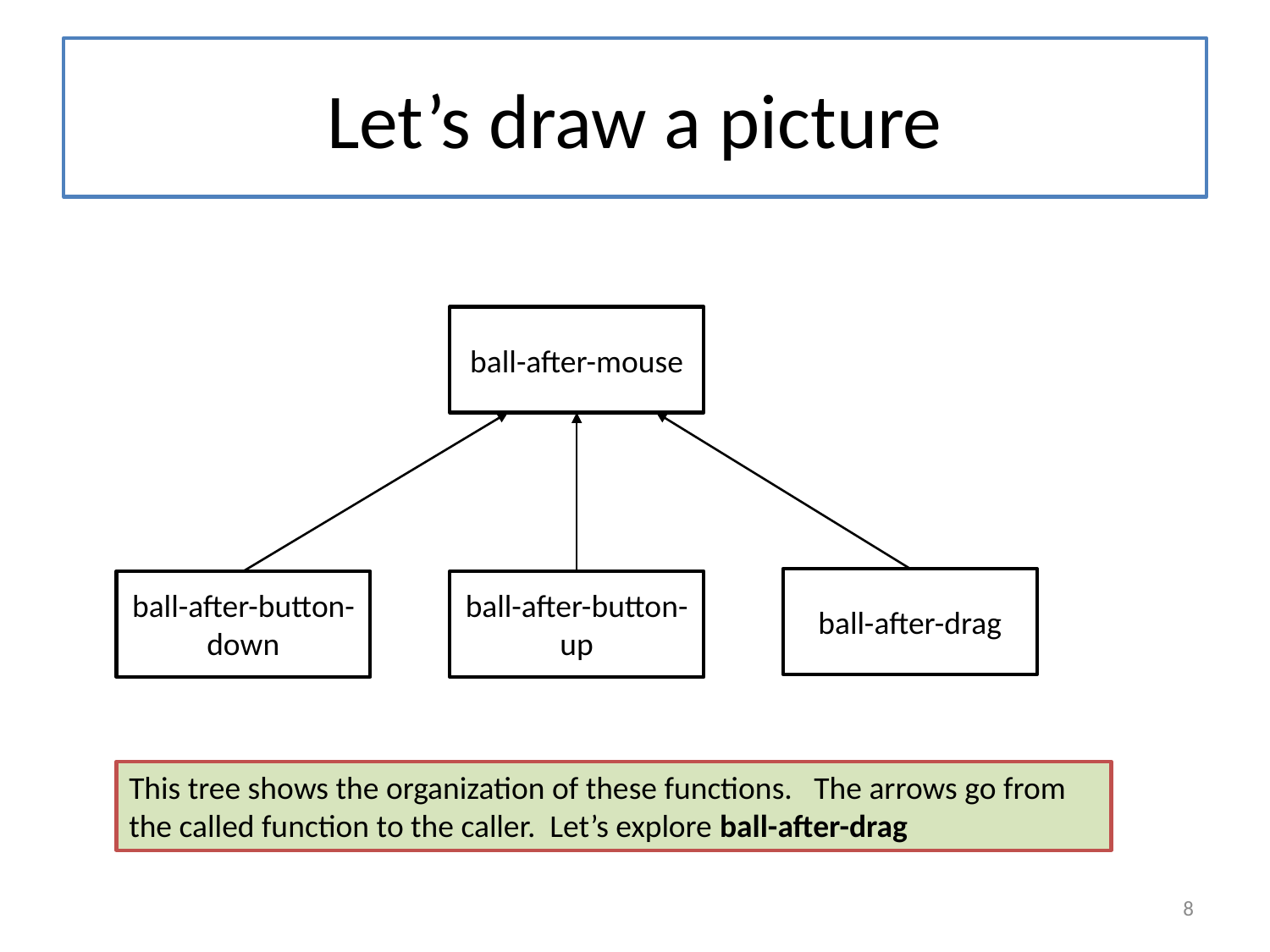

# Let’s draw a picture
ball-after-mouse
ball-after-drag
ball-after-button-down
ball-after-button-up
This tree shows the organization of these functions.   The arrows go from the called function to the caller.  Let’s explore ball-after-drag
8